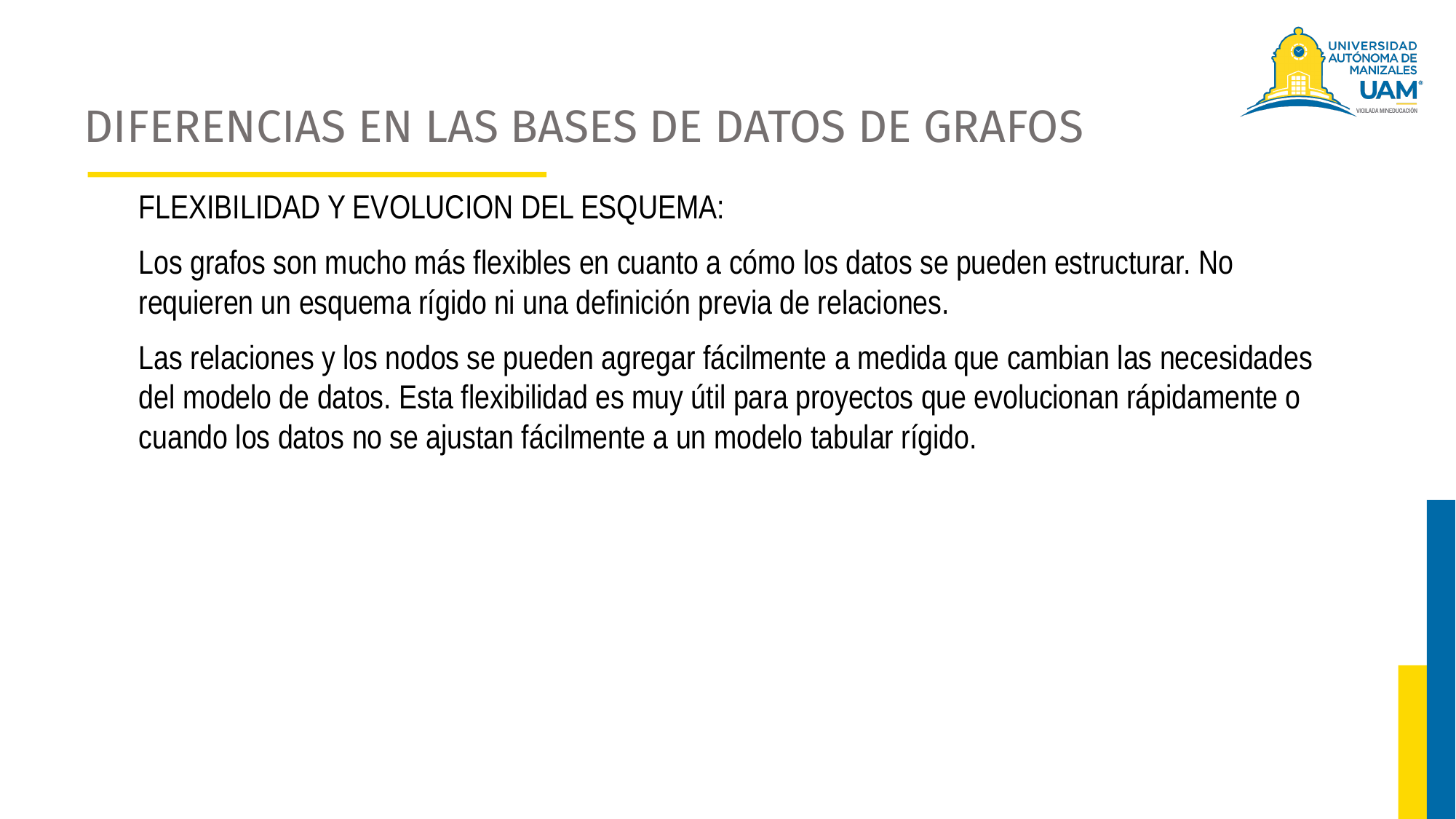

# DIFERENCIAS EN LAS BASES DE DATOS DE GRAFOS

FLEXIBILIDAD Y EVOLUCION DEL ESQUEMA:
Los grafos son mucho más flexibles en cuanto a cómo los datos se pueden estructurar. No requieren un esquema rígido ni una definición previa de relaciones.
Las relaciones y los nodos se pueden agregar fácilmente a medida que cambian las necesidades del modelo de datos. Esta flexibilidad es muy útil para proyectos que evolucionan rápidamente o cuando los datos no se ajustan fácilmente a un modelo tabular rígido.